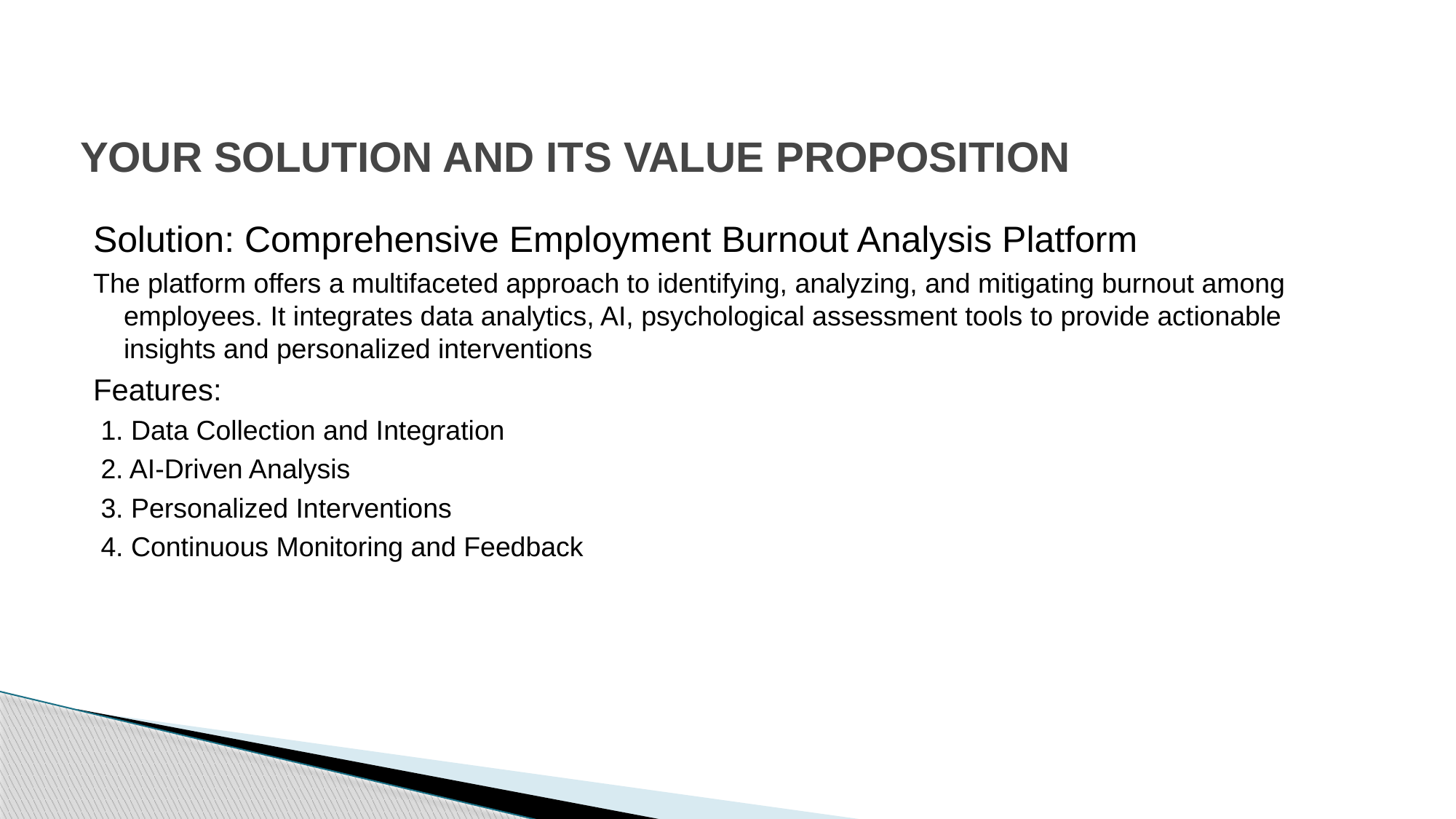

# YOUR SOLUTION AND ITS VALUE PROPOSITION
Solution: Comprehensive Employment Burnout Analysis Platform
The platform offers a multifaceted approach to identifying, analyzing, and mitigating burnout among employees. It integrates data analytics, AI, psychological assessment tools to provide actionable insights and personalized interventions
Features:
 1. Data Collection and Integration
 2. AI-Driven Analysis
 3. Personalized Interventions
 4. Continuous Monitoring and Feedback